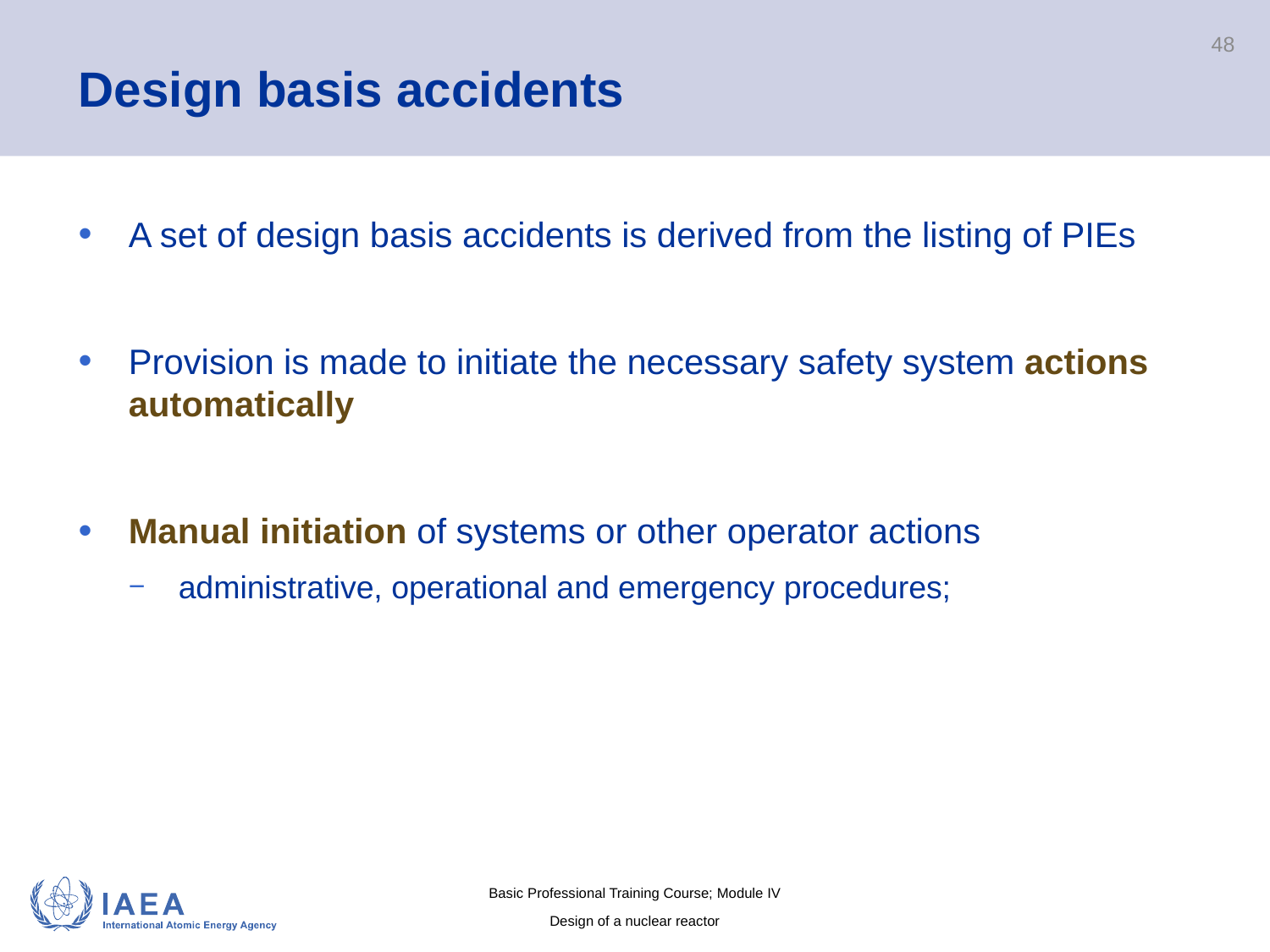

# Design basis accidents
48
A set of design basis accidents is derived from the listing of PIEs

Provision is made to initiate the necessary safety system actions automatically

Manual initiation of systems or other operator actions
administrative, operational and emergency procedures;